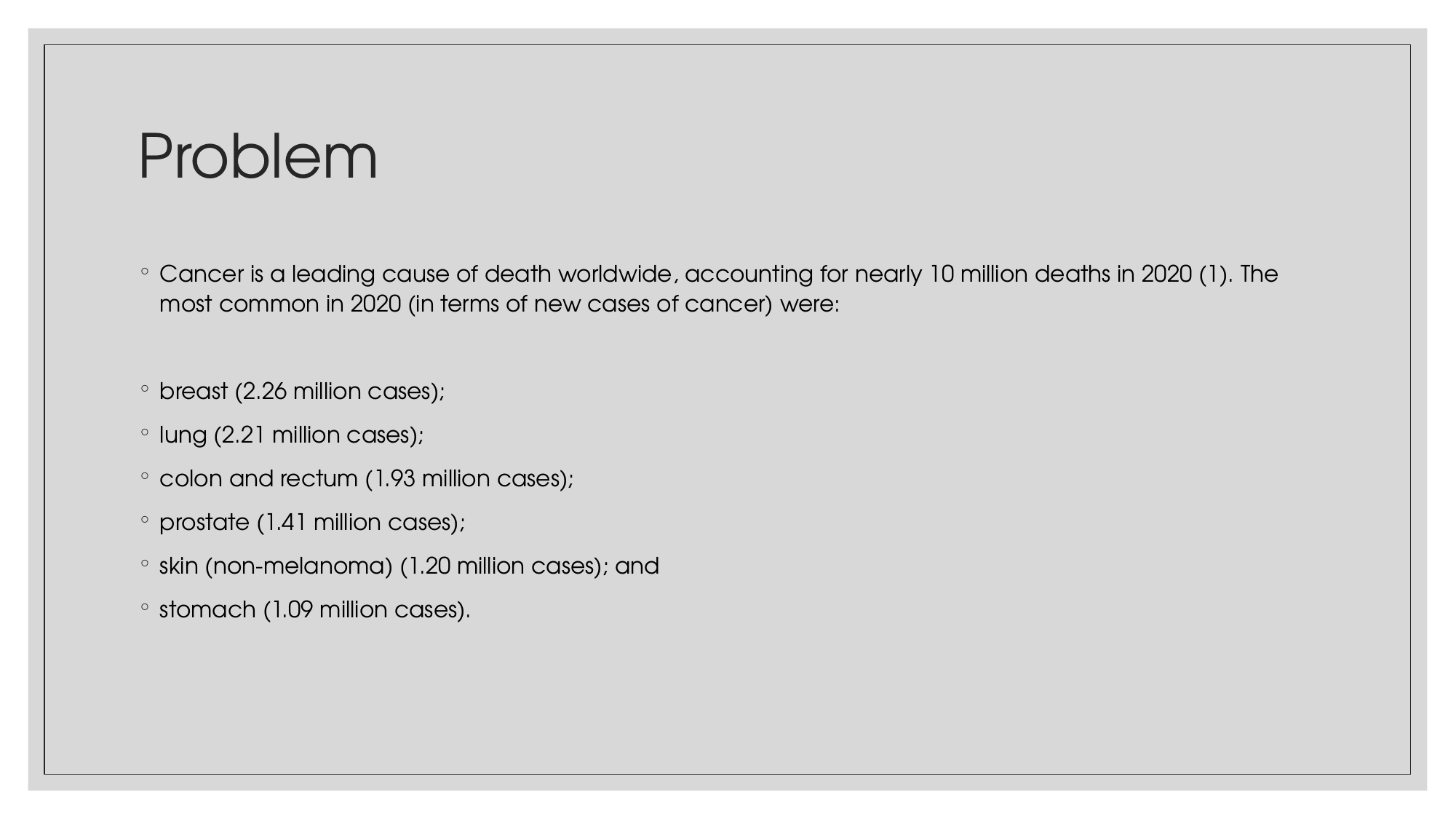

# Problem
Cancer is a leading cause of death worldwide, accounting for nearly 10 million deaths in 2020 (1). The most common in 2020 (in terms of new cases of cancer) were:

breast (2.26 million cases);
lung (2.21 million cases);
colon and rectum (1.93 million cases);
prostate (1.41 million cases);
skin (non-melanoma) (1.20 million cases); and
stomach (1.09 million cases).